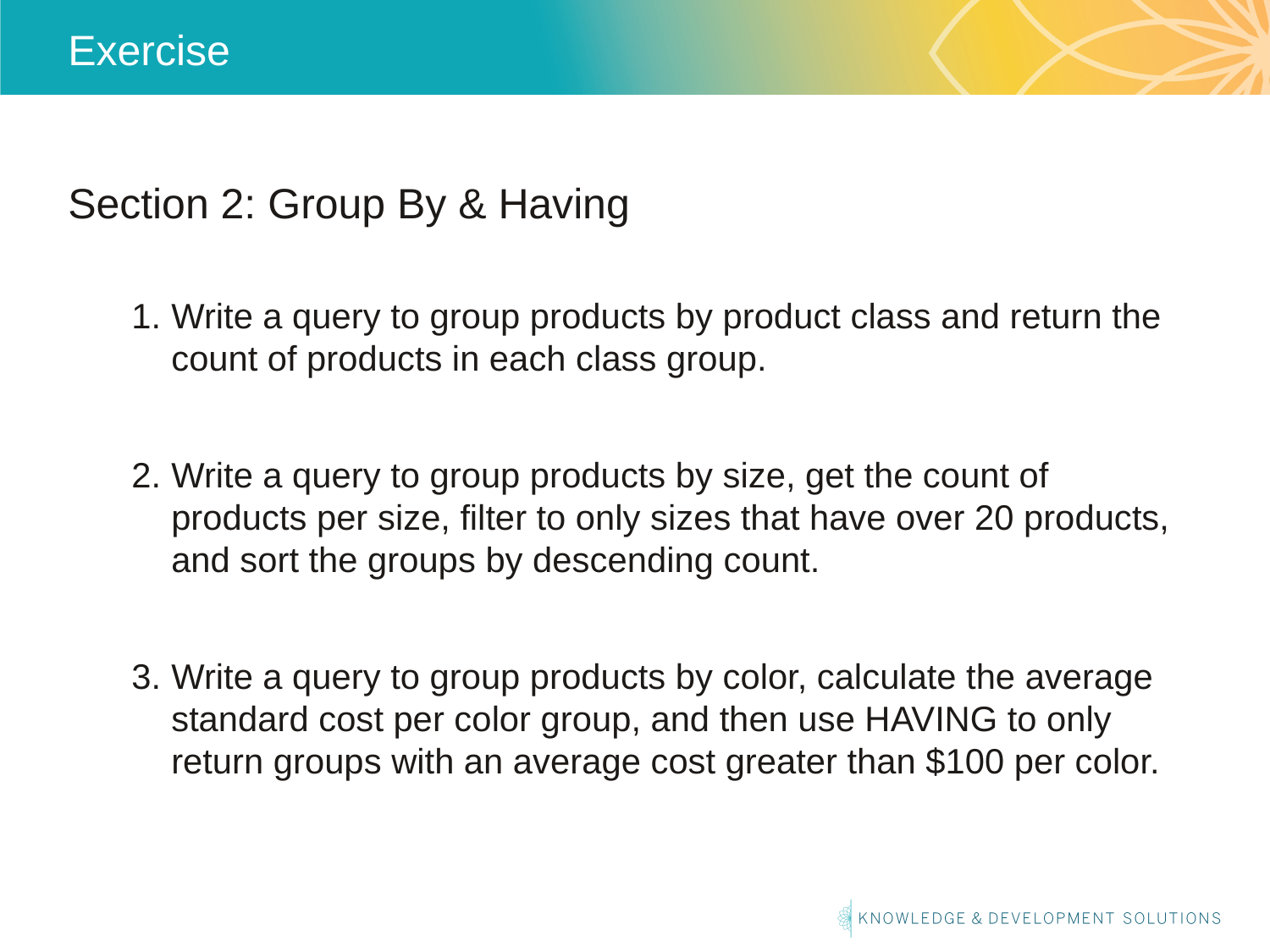

# Exercise
Section 2: Group By & Having

Write a query to group products by product class and return the count of products in each class group.

Write a query to group products by size, get the count of products per size, filter to only sizes that have over 20 products, and sort the groups by descending count.

Write a query to group products by color, calculate the average standard cost per color group, and then use HAVING to only return groups with an average cost greater than $100 per color.